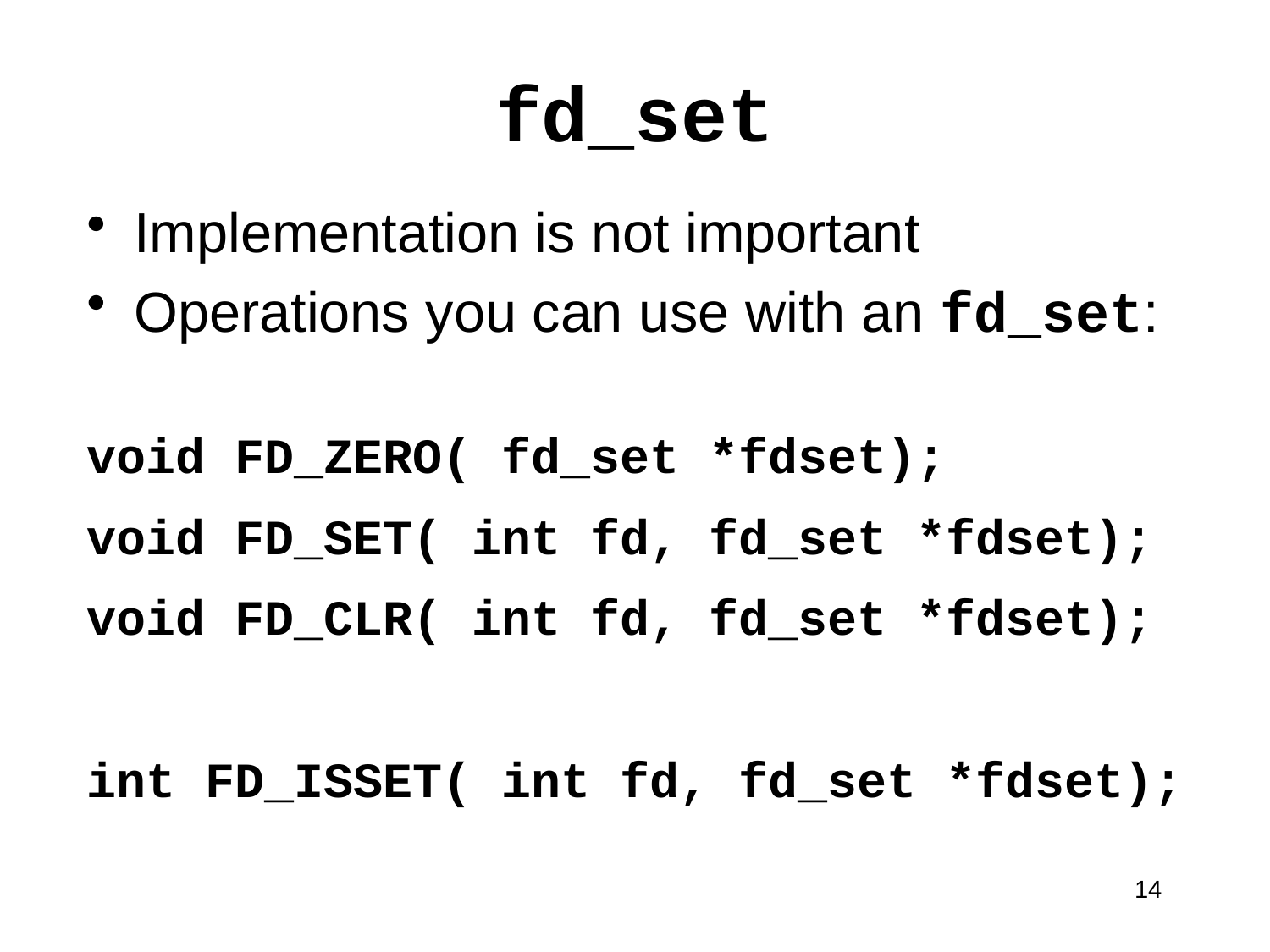

# fd_set
Implementation is not important
Operations you can use with an fd_set:

void FD_ZERO( fd_set *fdset);
void FD_SET( int fd, fd_set *fdset);
void FD_CLR( int fd, fd_set *fdset);

int FD_ISSET( int fd, fd_set *fdset);
14